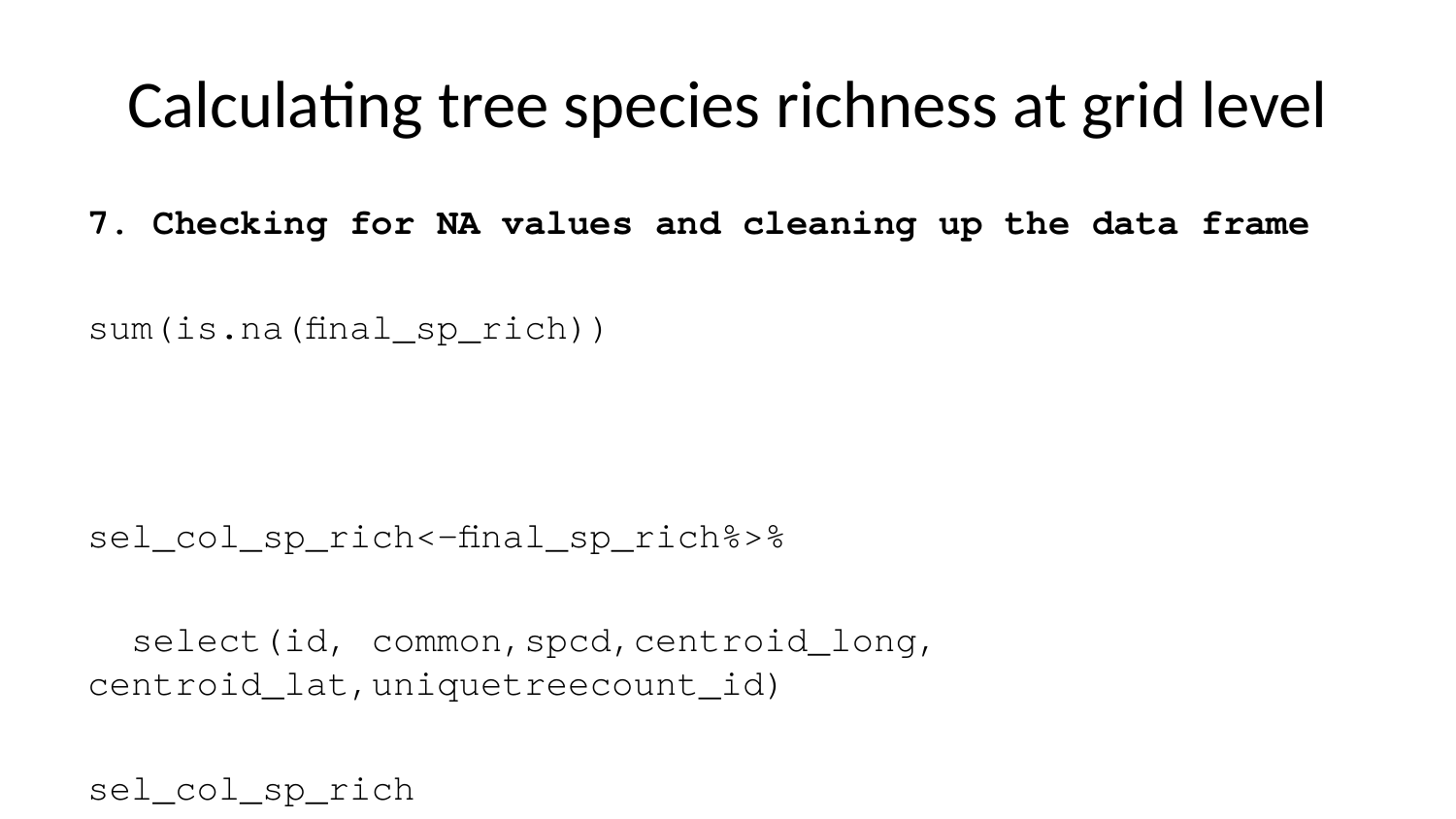

# Calculating tree species richness at grid level
7. Checking for NA values and cleaning up the data frame
sum(is.na(final_sp_rich))

sel_col_sp_rich<-final_sp_rich%>%
  select(id, common,spcd,centroid_long, centroid_lat,uniquetreecount_id)
sel_col_sp_rich

sum(is.na(sel_col_sp_rich)) ##0

cleaned_sp_rich<-na.omit(sel_col_sp_rich)
head(cleaned_sp_rich)